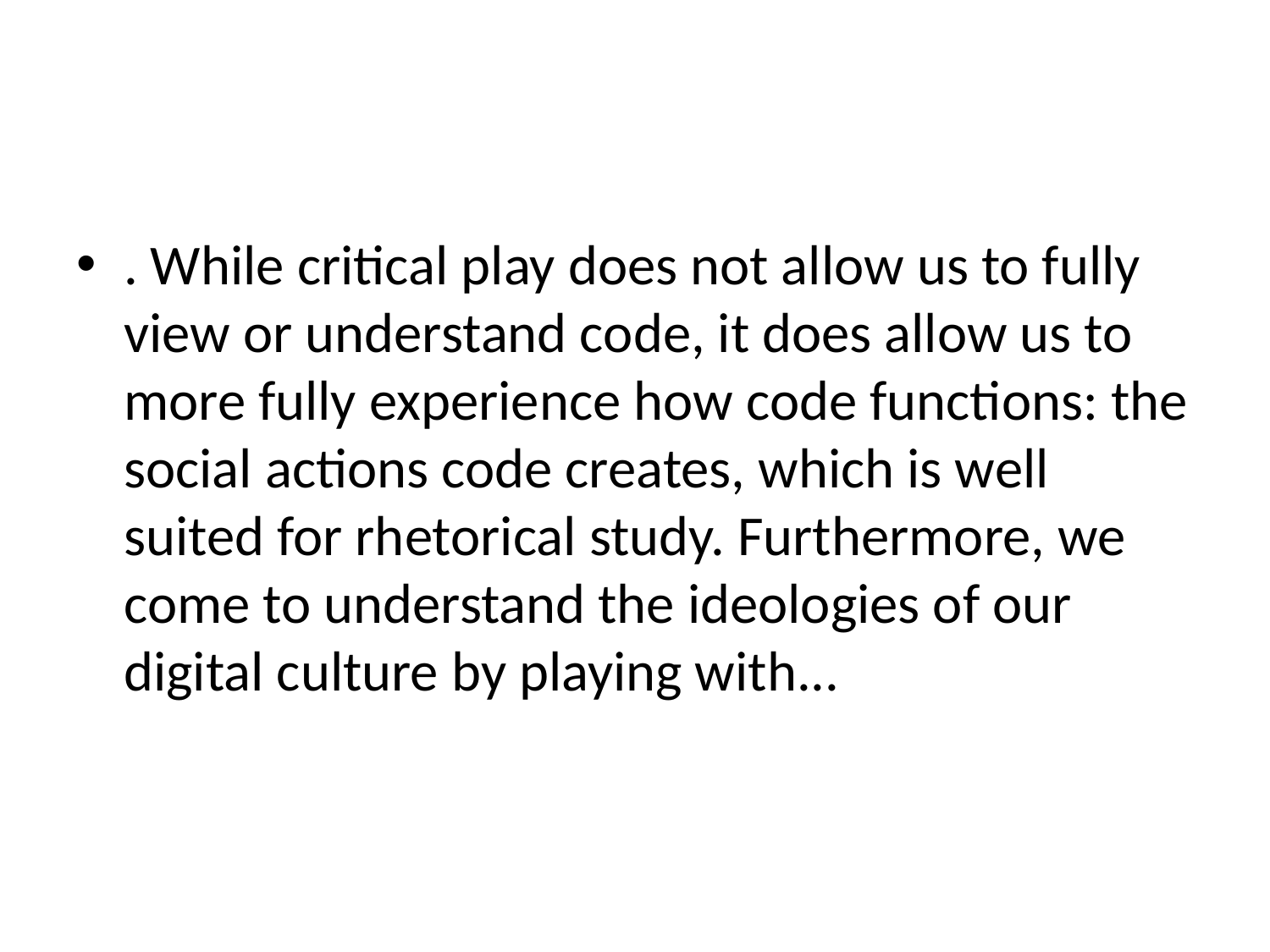

#
. While critical play does not allow us to fully view or understand code, it does allow us to more fully experience how code functions: the social actions code creates, which is well suited for rhetorical study. Furthermore, we come to understand the ideologies of our digital culture by playing with...